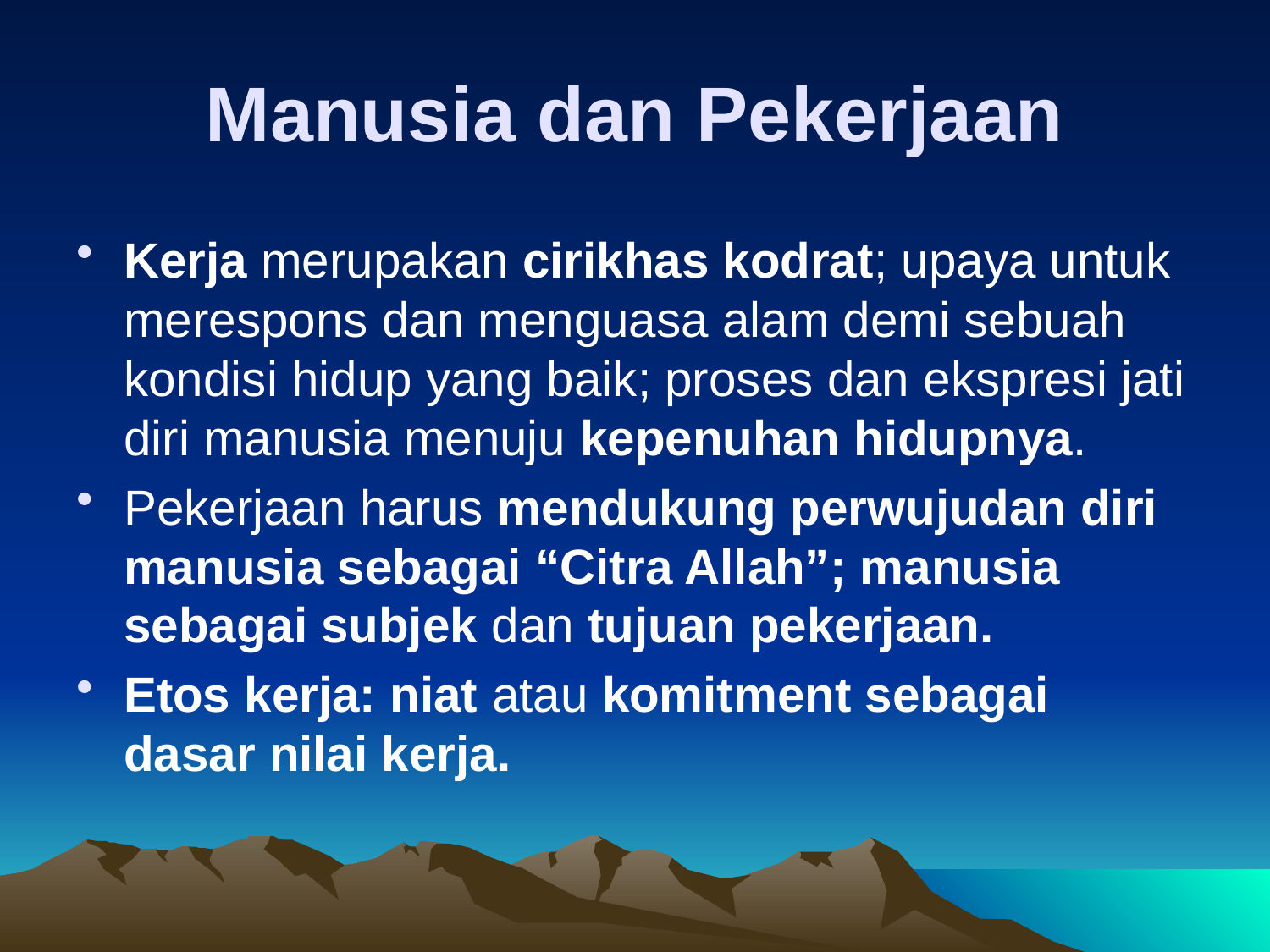

# Manusia dan Pekerjaan
Kerja merupakan cirikhas kodrat; upaya untuk merespons dan menguasa alam demi sebuah kondisi hidup yang baik; proses dan ekspresi jati diri manusia menuju kepenuhan hidupnya.
Pekerjaan harus mendukung perwujudan diri manusia sebagai “Citra Allah”; manusia sebagai subjek dan tujuan pekerjaan.
Etos kerja: niat atau komitment sebagai dasar nilai kerja.